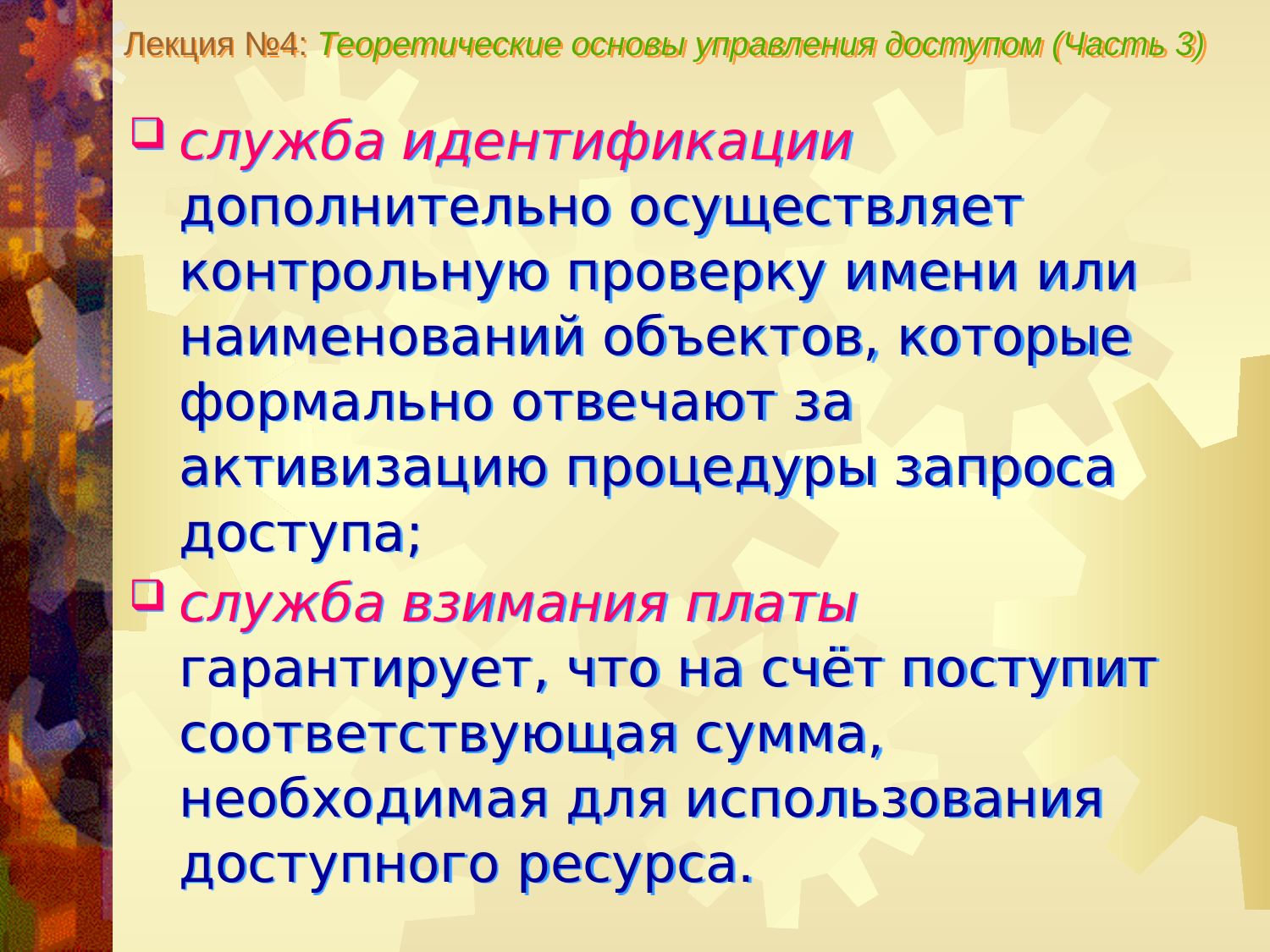

Лекция №4: Теоретические основы управления доступом (Часть 3)
служба идентификации дополнительно осуществляет контрольную проверку имени или наименований объектов, которые формально отвечают за активизацию процедуры запроса доступа;
служба взимания платы гарантирует, что на счёт поступит соответствующая сумма, необходимая для использования доступного ресурса.